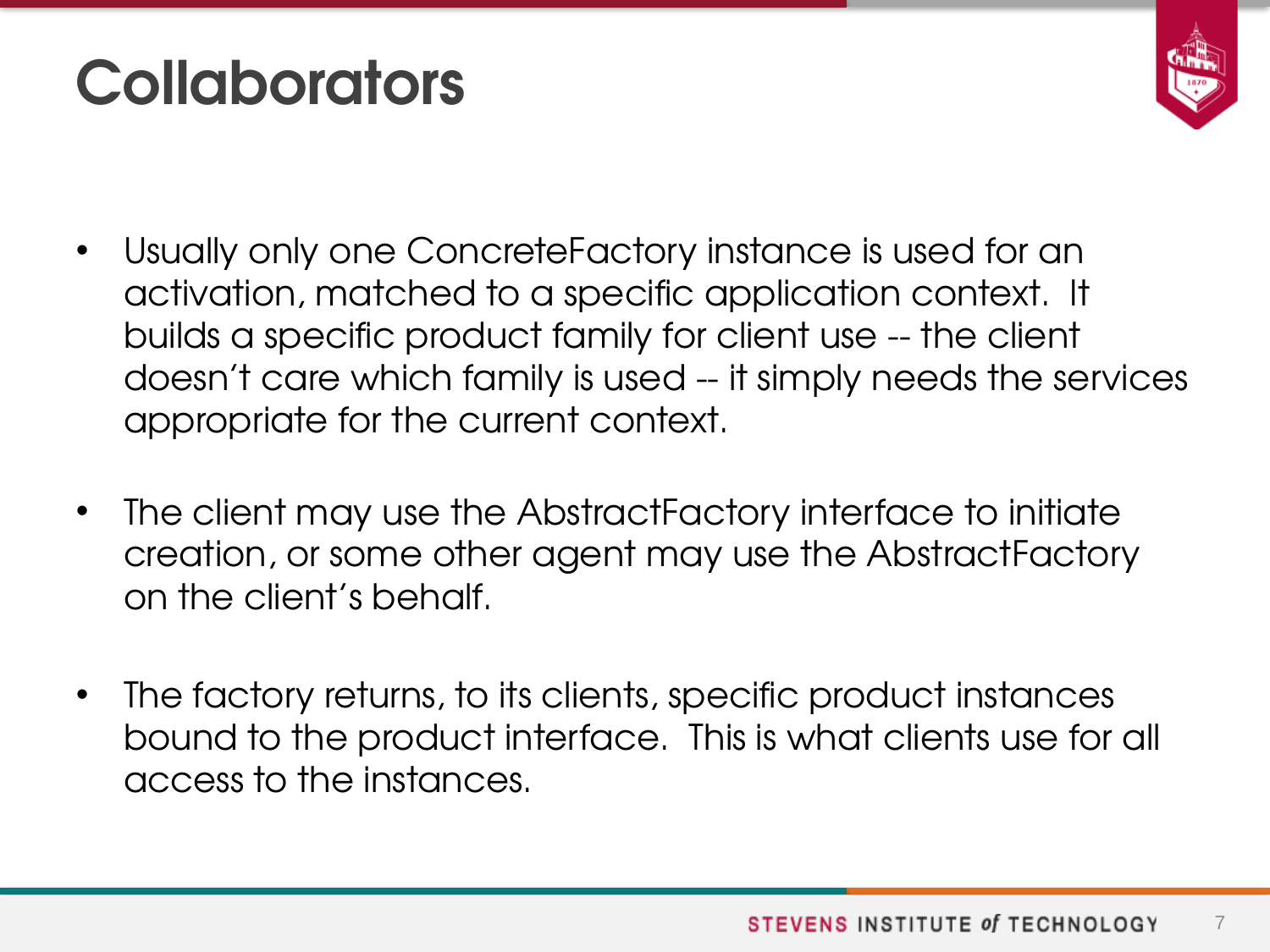

# Collaborators
Usually only one ConcreteFactory instance is used for an activation, matched to a specific application context.  It builds a specific product family for client use -- the client doesn’t care which family is used -- it simply needs the services appropriate for the current context.
The client may use the AbstractFactory interface to initiate creation, or some other agent may use the AbstractFactory on the client’s behalf.

The factory returns, to its clients, specific product instances bound to the product interface.  This is what clients use for all access to the instances.

7